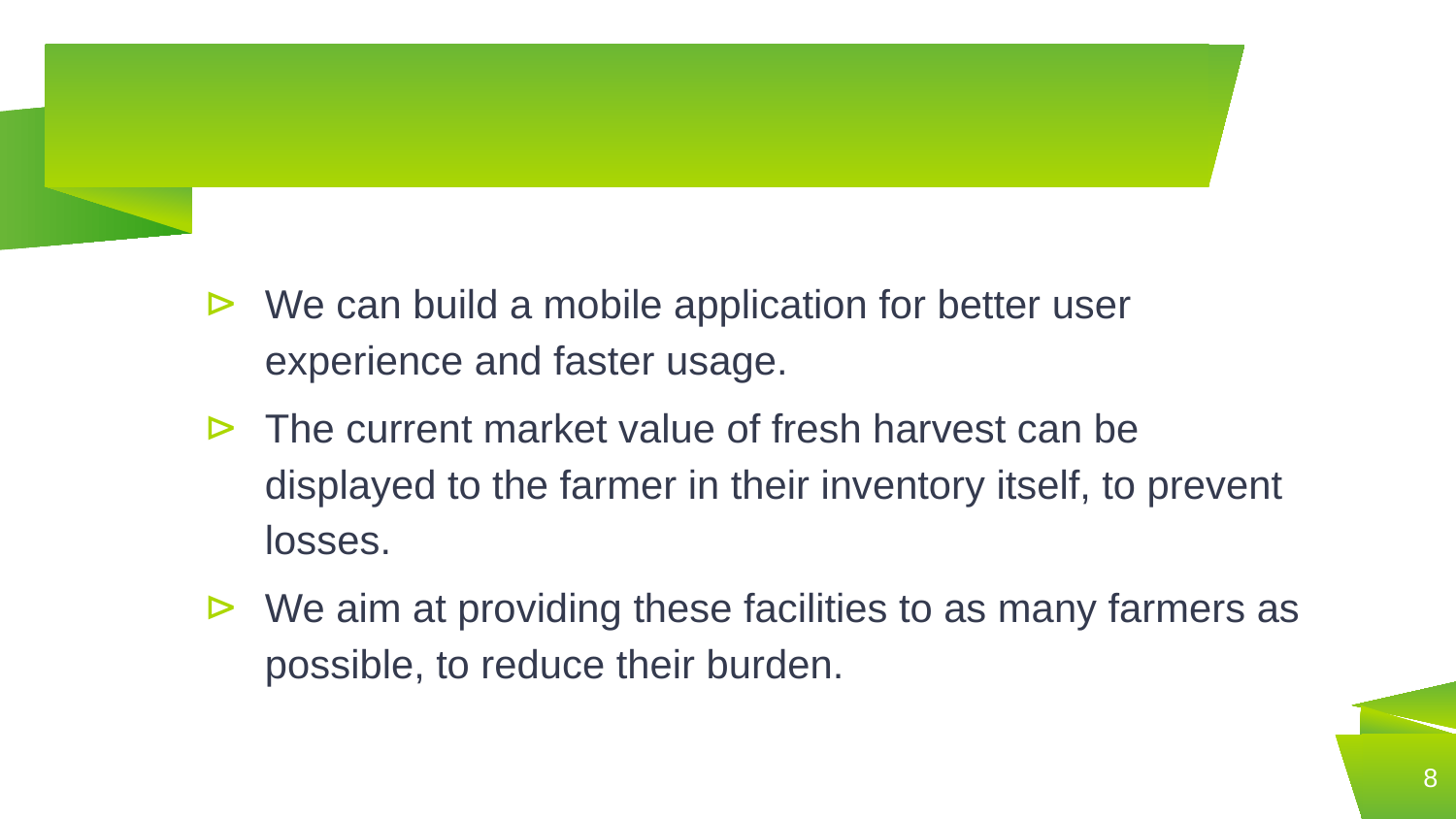

We can build a mobile application for better user experience and faster usage.
The current market value of fresh harvest can be displayed to the farmer in their inventory itself, to prevent losses.
We aim at providing these facilities to as many farmers as possible, to reduce their burden.

8